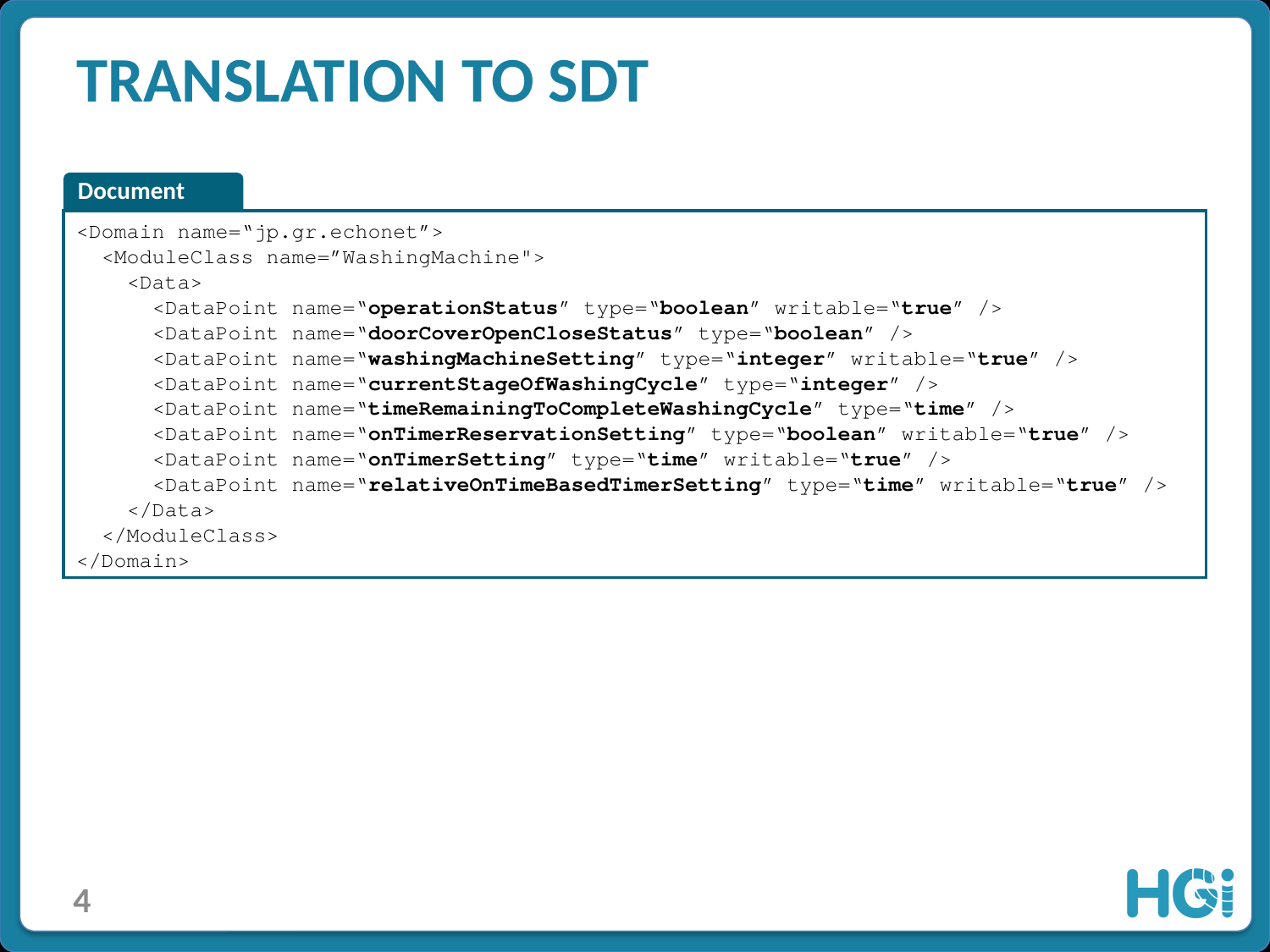

# Translation to SDT
Document
<Domain name=“jp.gr.echonet”>
  <ModuleClass name=”WashingMachine">
    <Data>
      <DataPoint name=“operationStatus” type=“boolean” writable=“true” />
      <DataPoint name=“doorCoverOpenCloseStatus” type=“boolean” />
      <DataPoint name=“washingMachineSetting” type=“integer” writable=“true” />
      <DataPoint name=“currentStageOfWashingCycle” type=“integer” />
      <DataPoint name=“timeRemainingToCompleteWashingCycle” type=“time” />
      <DataPoint name=“onTimerReservationSetting” type=“boolean” writable=“true” />
      <DataPoint name=“onTimerSetting” type=“time” writable=“true” />
      <DataPoint name=“relativeOnTimeBasedTimerSetting” type=“time” writable=“true” />
    </Data>
  </ModuleClass>
</Domain>